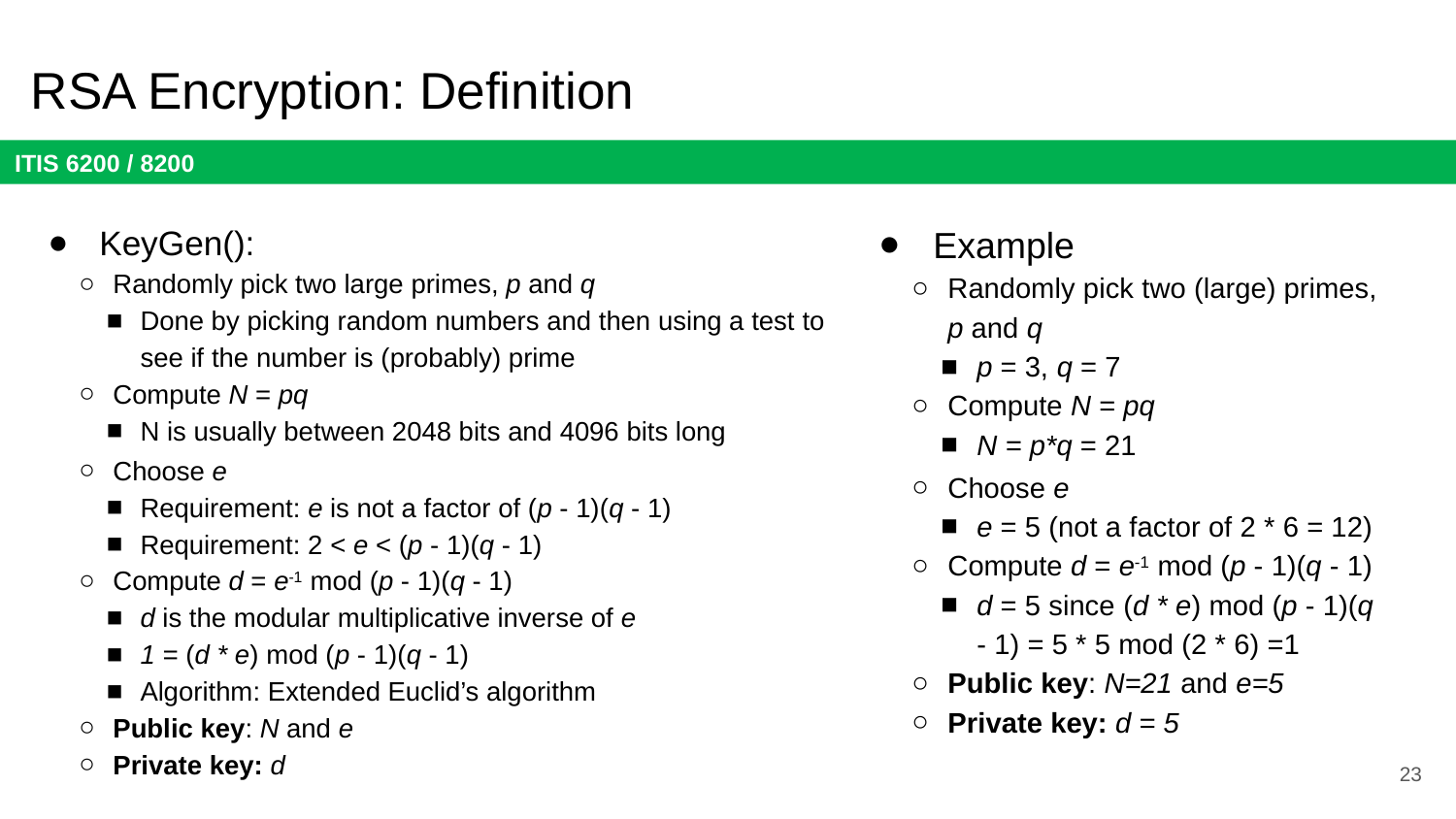

# RSA Encryption: Definition
KeyGen():
Randomly pick two large primes, p and q
Done by picking random numbers and then using a test to see if the number is (probably) prime
Compute N = pq
N is usually between 2048 bits and 4096 bits long
Choose e
Requirement: e is not a factor of (p - 1)(q - 1)
Requirement: 2 < e < (p - 1)(q - 1)
Compute d = e-1 mod (p - 1)(q - 1)
d is the modular multiplicative inverse of e
1 = (d * e) mod (p - 1)(q - 1)
Algorithm: Extended Euclid’s algorithm
Public key: N and e
Private key: d
Example
Randomly pick two (large) primes, p and q
p = 3, q = 7
Compute N = pq
N = p*q = 21
Choose e
e = 5 (not a factor of 2 * 6 = 12)
Compute d = e-1 mod (p - 1)(q - 1)
d = 5 since (d * e) mod (p - 1)(q - 1) = 5 * 5 mod (2 * 6) =1
Public key: N=21 and e=5
Private key: d = 5
23